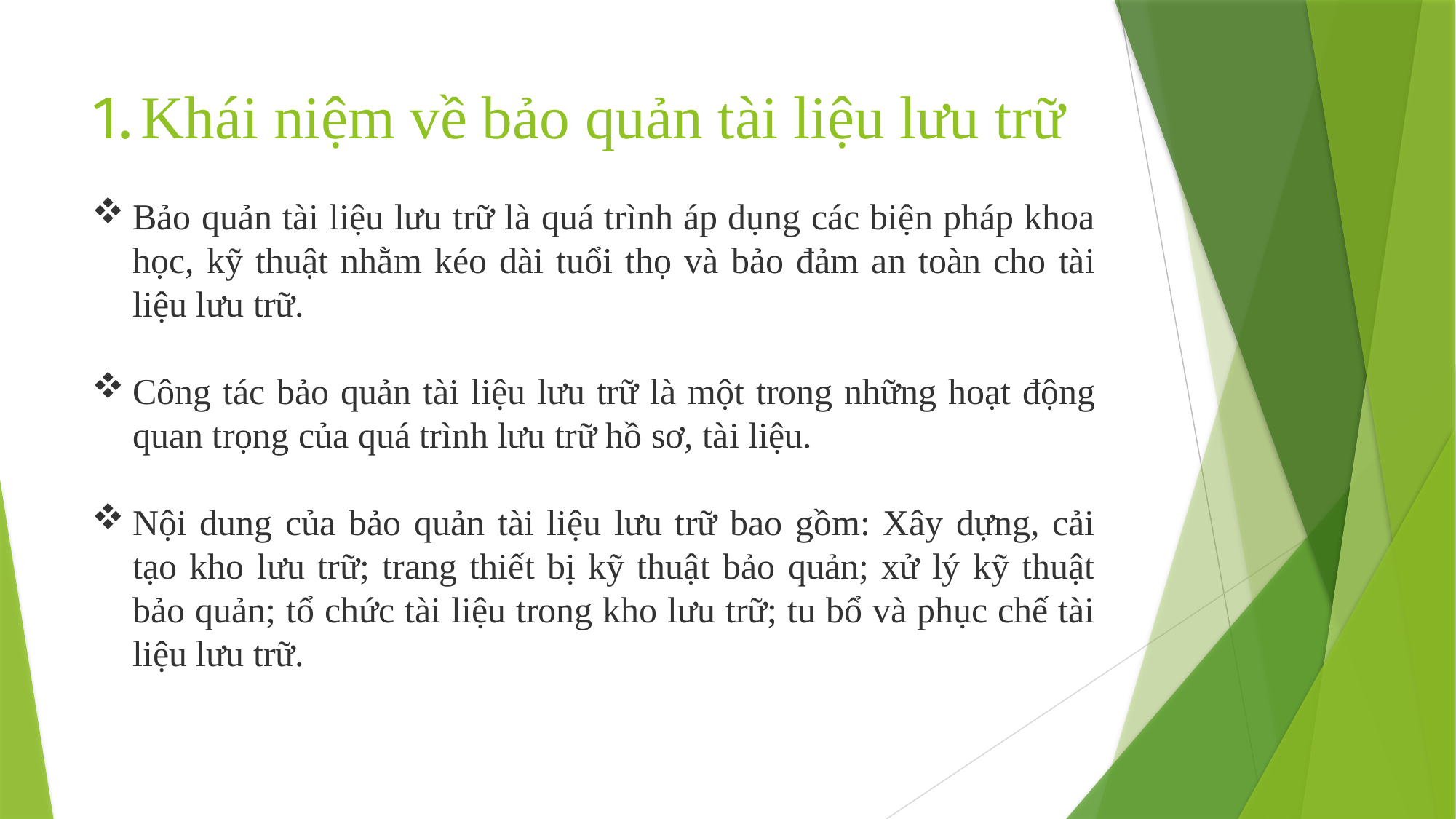

# 1. Khái niệm về bảo quản tài liệu lưu trữ
Bảo quản tài liệu lưu trữ là quá trình áp dụng các biện pháp khoa học, kỹ thuật nhằm kéo dài tuổi thọ và bảo đảm an toàn cho tài liệu lưu trữ.

Công tác bảo quản tài liệu lưu trữ là một trong những hoạt động quan trọng của quá trình lưu trữ hồ sơ, tài liệu.

Nội dung của bảo quản tài liệu lưu trữ bao gồm: Xây dựng, cải tạo kho lưu trữ; trang thiết bị kỹ thuật bảo quản; xử lý kỹ thuật bảo quản; tổ chức tài liệu trong kho lưu trữ; tu bổ và phục chế tài liệu lưu trữ.